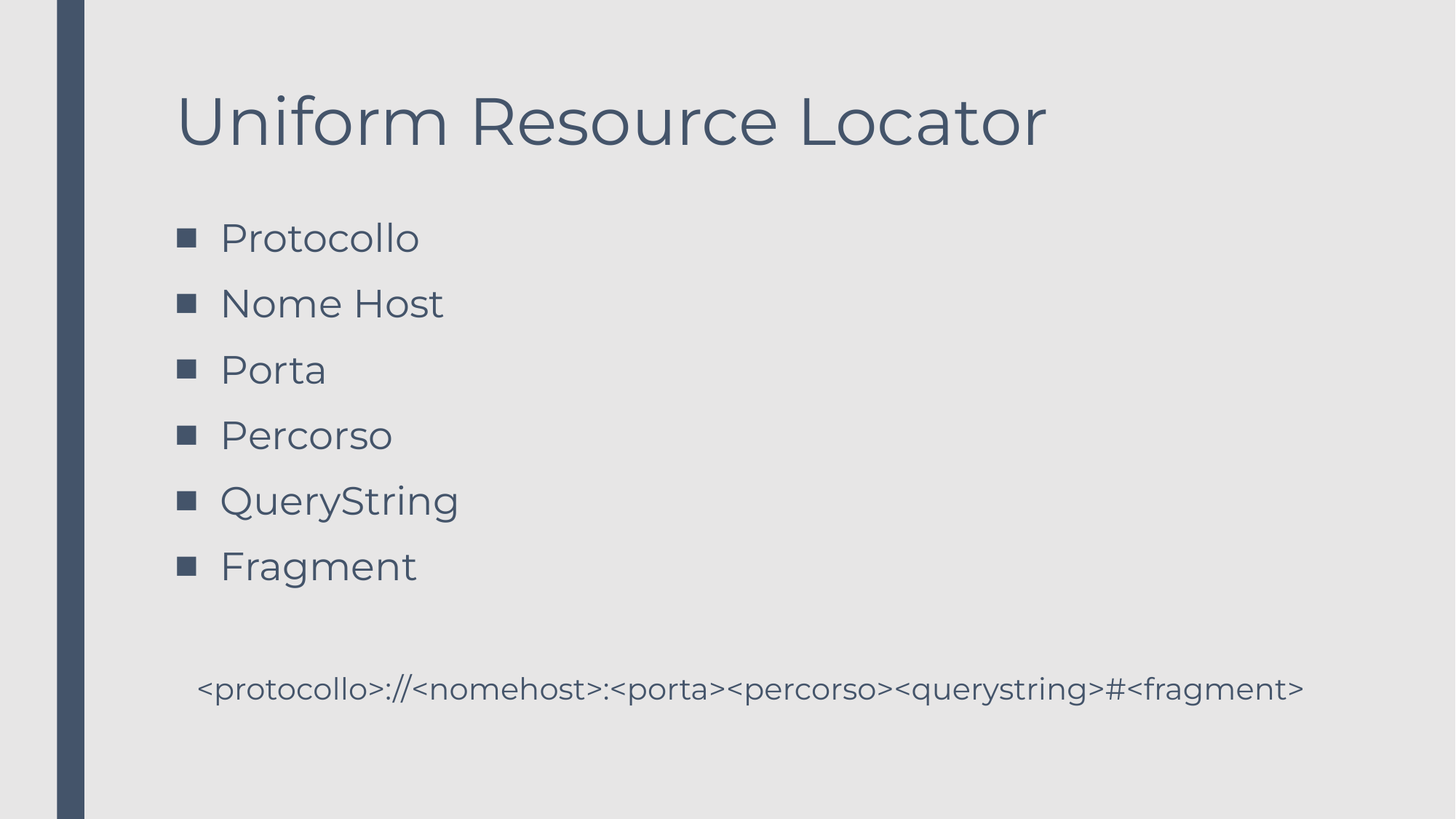

# Uniform Resource Locator
Protocollo
Nome Host
Porta
Percorso
QueryString
Fragment

<protocollo>://<nomehost>:<porta><percorso><querystring>#<fragment>